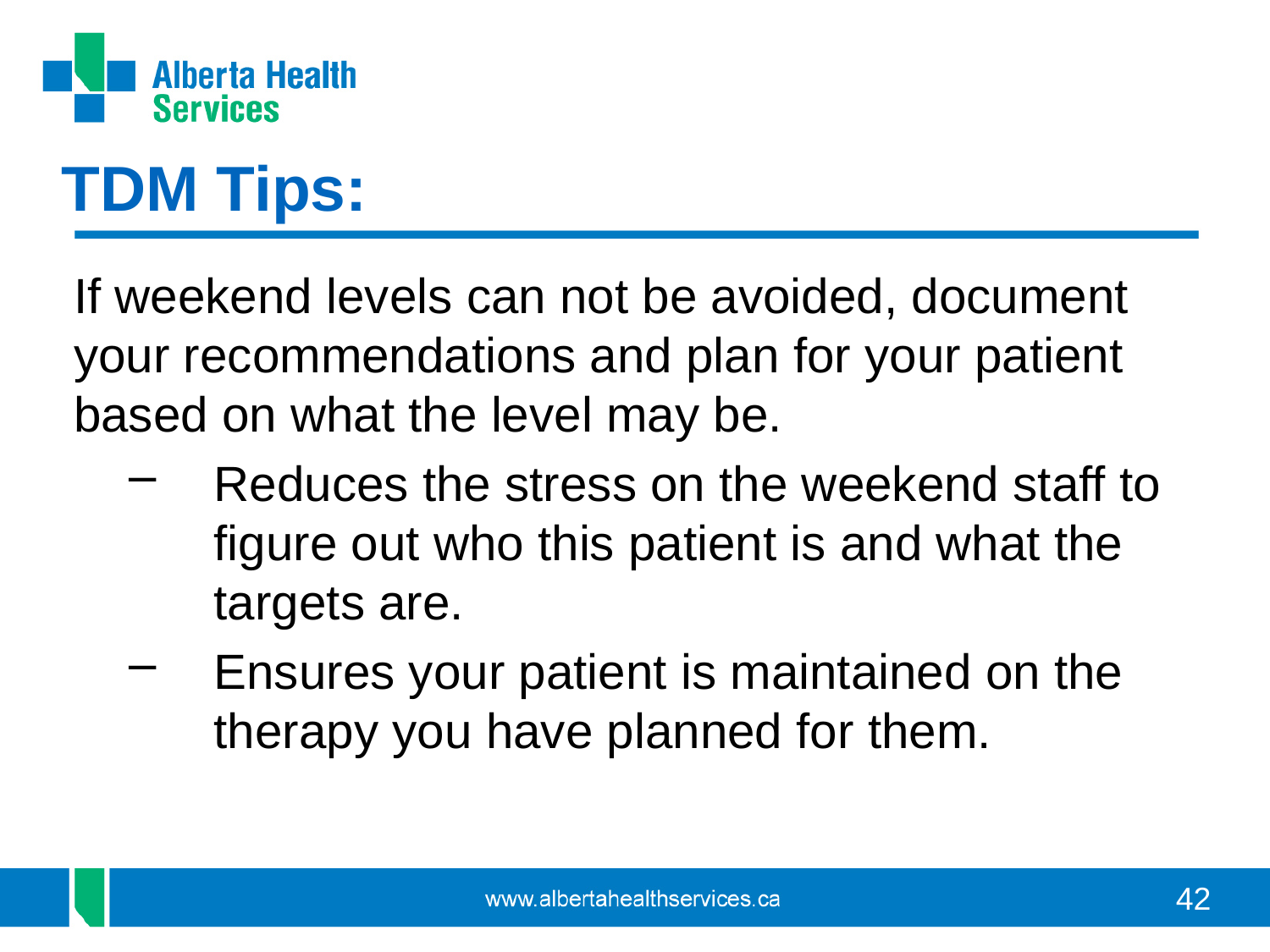

TDM Tips:
If weekend levels can not be avoided, document your recommendations and plan for your patient based on what the level may be.
Reduces the stress on the weekend staff to figure out who this patient is and what the targets are.
Ensures your patient is maintained on the therapy you have planned for them.